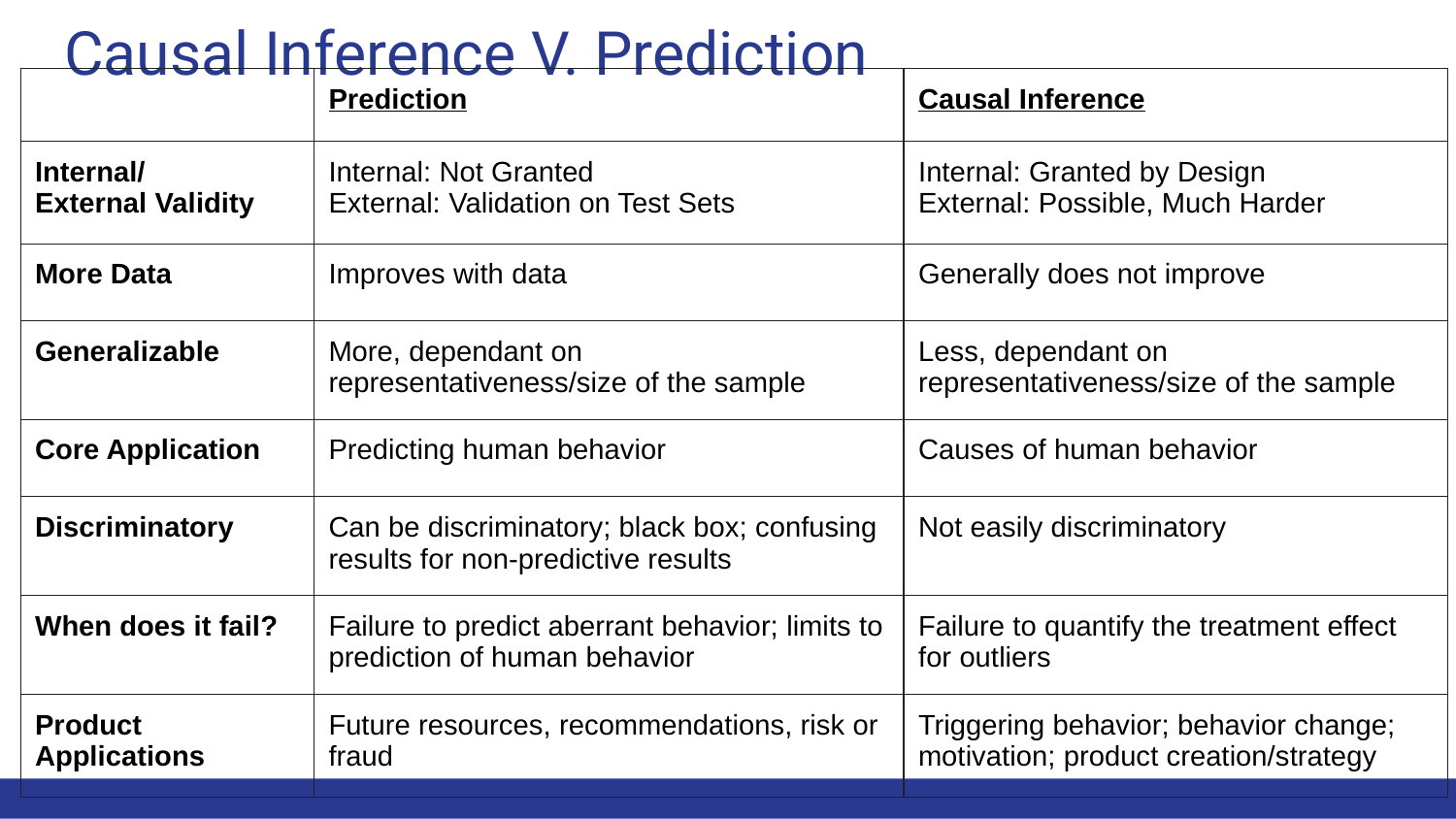

# Causal Inference V. Prediction

|  | Prediction | Causal Inference |
| --- | --- | --- |
| Internal/ External Validity | Internal: Not Granted External: Validation on Test Sets | Internal: Granted by Design External: Possible, Much Harder |
| More Data | Improves with data | Generally does not improve |
| Generalizable | More, dependant on representativeness/size of the sample | Less, dependant on representativeness/size of the sample |
| Core Application | Predicting human behavior | Causes of human behavior |
| Discriminatory | Can be discriminatory; black box; confusing results for non-predictive results | Not easily discriminatory |
| When does it fail? | Failure to predict aberrant behavior; limits to prediction of human behavior | Failure to quantify the treatment effect for outliers |
| Product Applications | Future resources, recommendations, risk or fraud | Triggering behavior; behavior change; motivation; product creation/strategy |